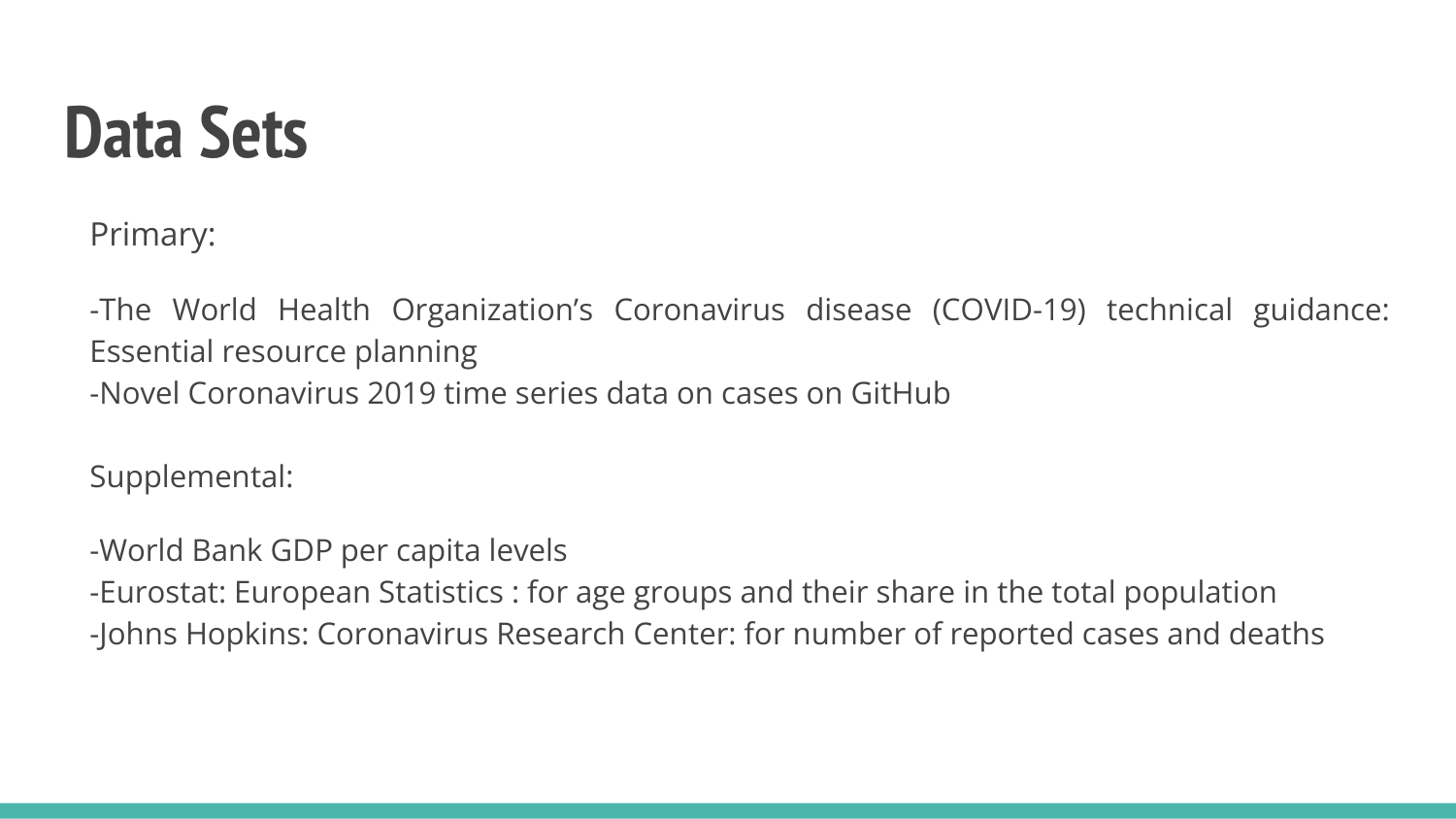

# Data Sets
Primary:
-The World Health Organization’s Coronavirus disease (COVID-19) technical guidance: Essential resource planning
-Novel Coronavirus 2019 time series data on cases on GitHub

Supplemental:
-World Bank GDP per capita levels
-Eurostat: European Statistics : for age groups and their share in the total population
-Johns Hopkins: Coronavirus Research Center: for number of reported cases and deaths